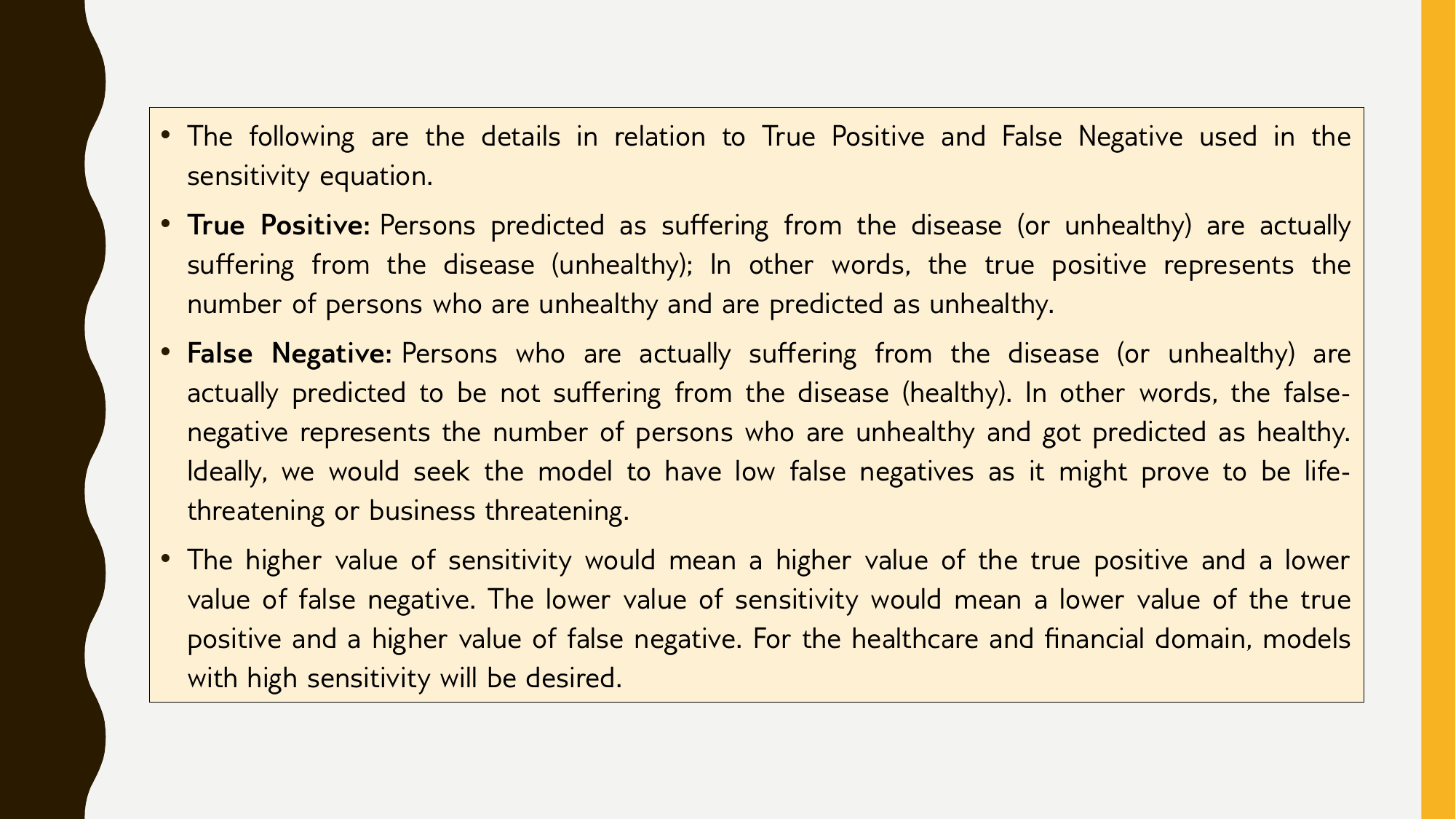

The following are the details in relation to True Positive and False Negative used in the sensitivity equation.
True Positive: Persons predicted as suffering from the disease (or unhealthy) are actually suffering from the disease (unhealthy); In other words, the true positive represents the number of persons who are unhealthy and are predicted as unhealthy.
False Negative: Persons who are actually suffering from the disease (or unhealthy) are actually predicted to be not suffering from the disease (healthy). In other words, the false-negative represents the number of persons who are unhealthy and got predicted as healthy. Ideally, we would seek the model to have low false negatives as it might prove to be life-threatening or business threatening.
The higher value of sensitivity would mean a higher value of the true positive and a lower value of false negative. The lower value of sensitivity would mean a lower value of the true positive and a higher value of false negative. For the healthcare and financial domain, models with high sensitivity will be desired.